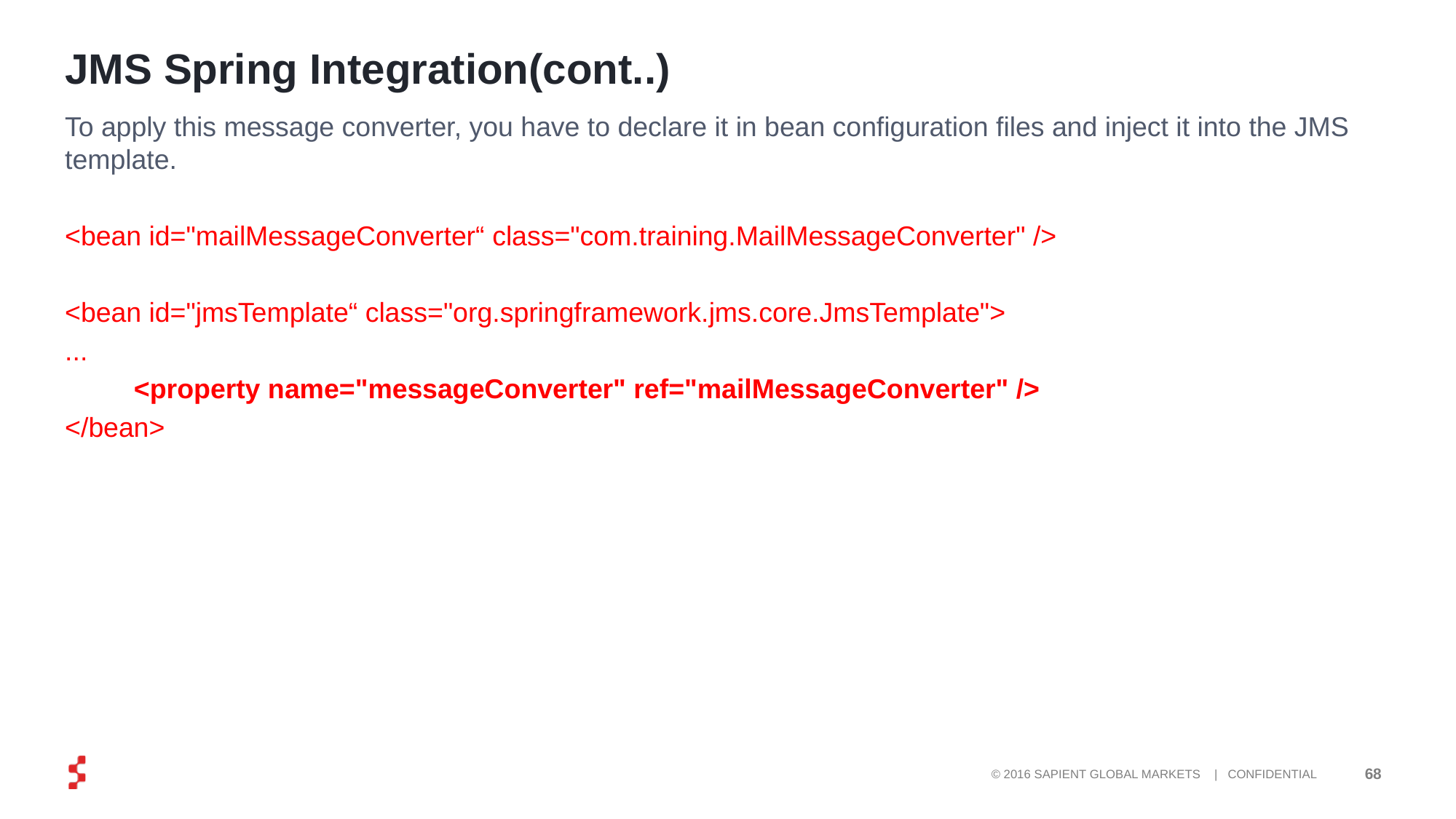

JMS Spring Integration(cont..)
To apply this message converter, you have to declare it in bean configuration files and inject it into the JMS template.

<bean id="mailMessageConverter“ class="com.training.MailMessageConverter" />

<bean id="jmsTemplate“ class="org.springframework.jms.core.JmsTemplate">
...
         <property name="messageConverter" ref="mailMessageConverter" />
</bean>